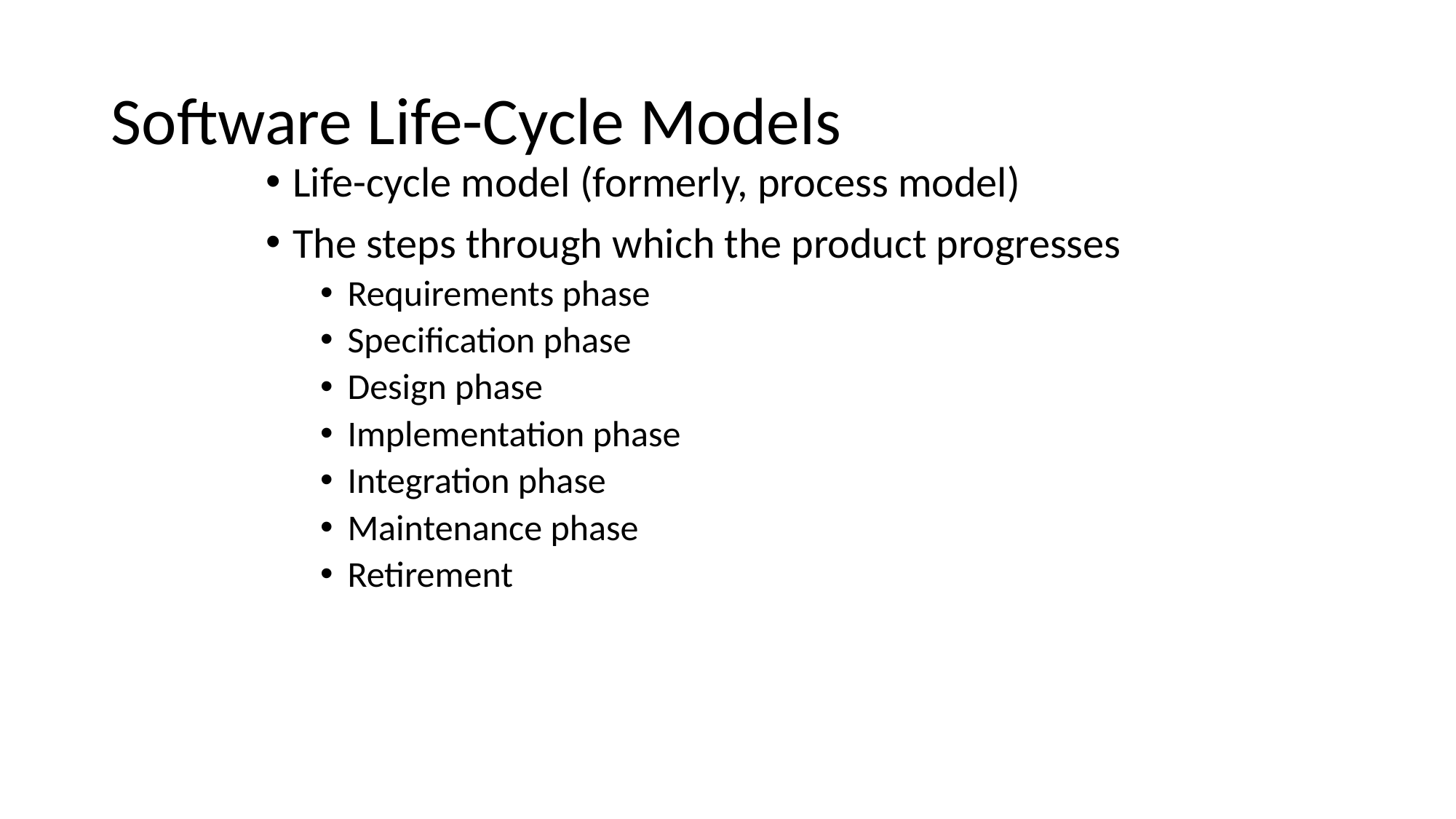

# Software Life-Cycle Models
Life-cycle model (formerly, process model)
The steps through which the product progresses
Requirements phase
Specification phase
Design phase
Implementation phase
Integration phase
Maintenance phase
Retirement